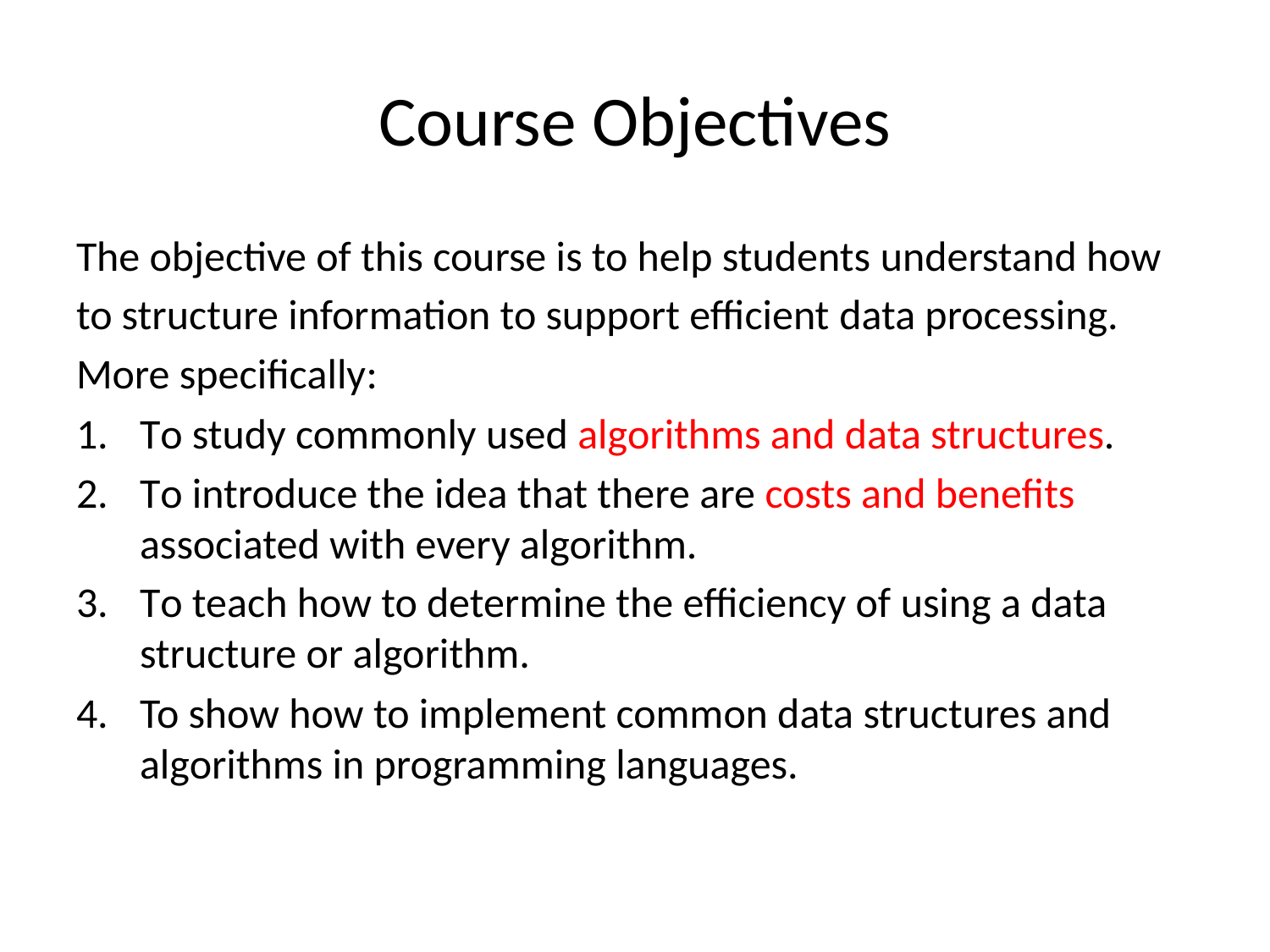

# Course Objectives
The objective of this course is to help students understand how
to structure information to support efficient data processing.
More specifically:
To study commonly used algorithms and data structures.
To introduce the idea that there are costs and benefits associated with every algorithm.
To teach how to determine the efficiency of using a data structure or algorithm.
To show how to implement common data structures and algorithms in programming languages.